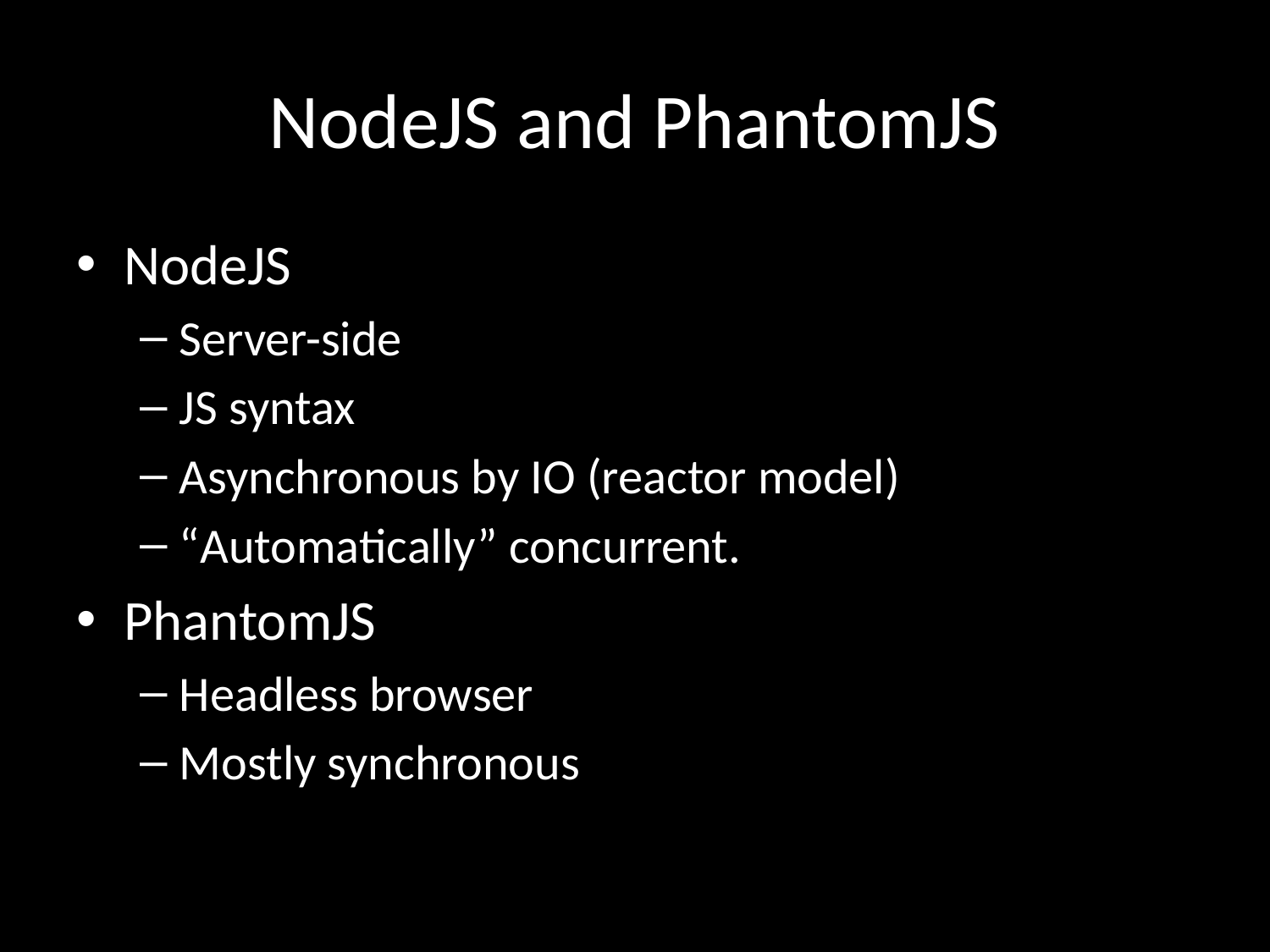

# NodeJS and PhantomJS
NodeJS
Server-side
JS syntax
Asynchronous by IO (reactor model)
“Automatically” concurrent.
PhantomJS
Headless browser
Mostly synchronous